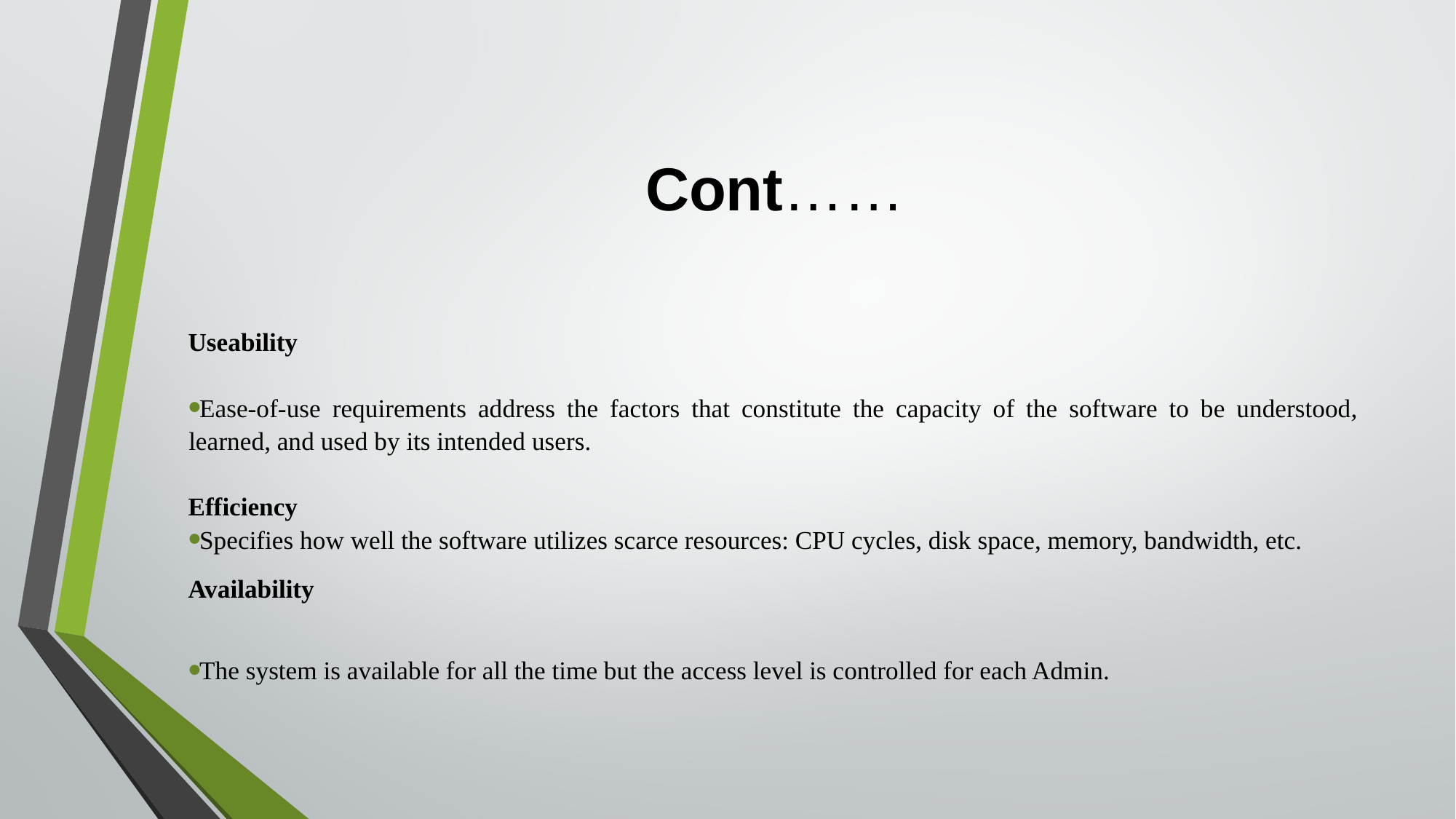

# Cont……
Useability

Ease-of-use requirements address the factors that constitute the capacity of the software to be understood, learned, and used by its intended users.

Efficiency
Specifies how well the software utilizes scarce resources: CPU cycles, disk space, memory, bandwidth, etc.
Availability

The system is available for all the time but the access level is controlled for each Admin.